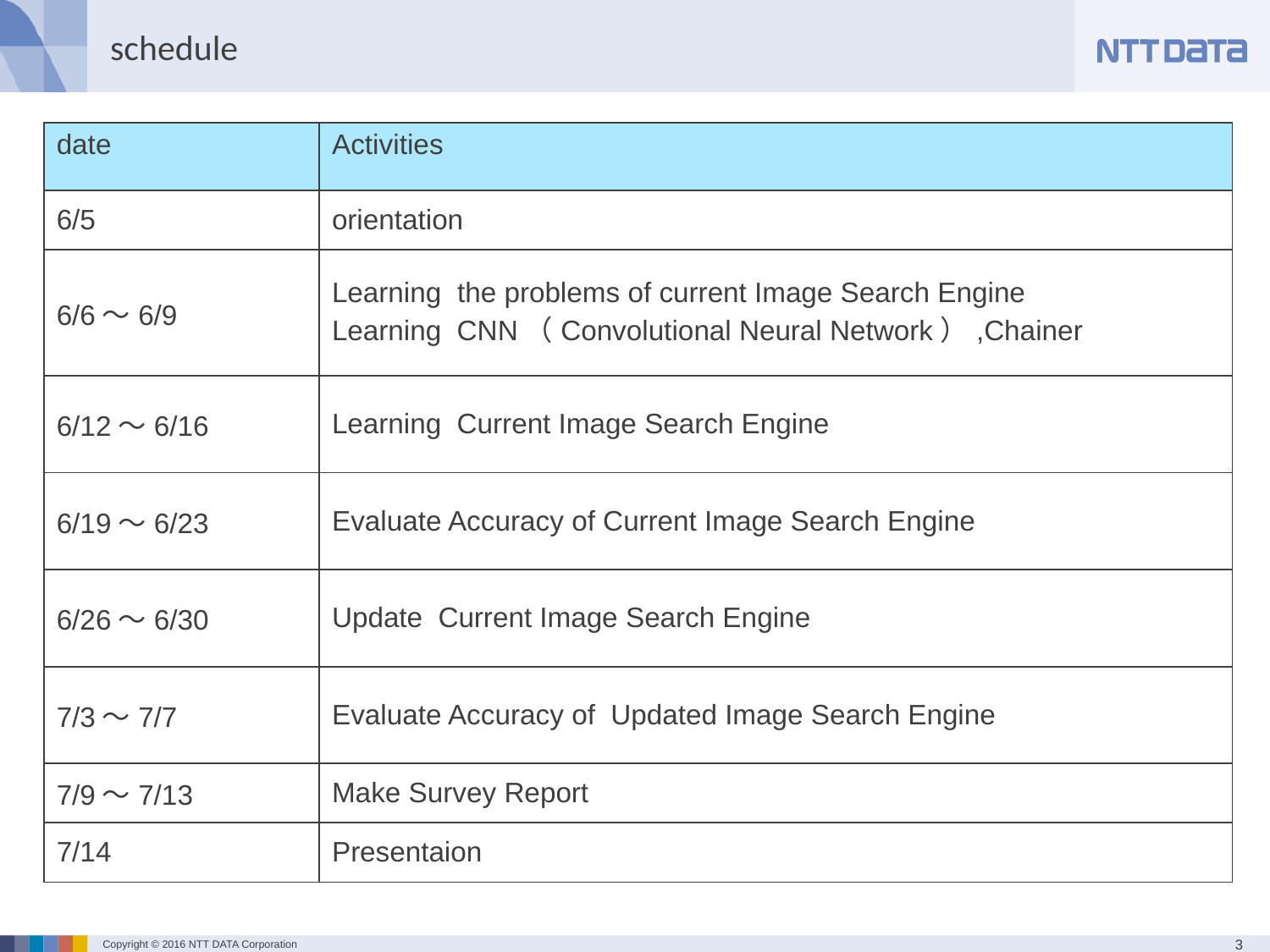

# schedule
| date | Activities |
| --- | --- |
| 6/5 | orientation |
| 6/6～6/9 | Learning the problems of current Image Search Engine Learning CNN（Convolutional Neural Network）,Chainer |
| 6/12～6/16 | Learning Current Image Search Engine |
| 6/19～6/23 | Evaluate Accuracy of Current Image Search Engine |
| 6/26～6/30 | Update Current Image Search Engine |
| 7/3～7/7 | Evaluate Accuracy of Updated Image Search Engine |
| 7/9～7/13 | Make Survey Report |
| 7/14 | Presentaion |